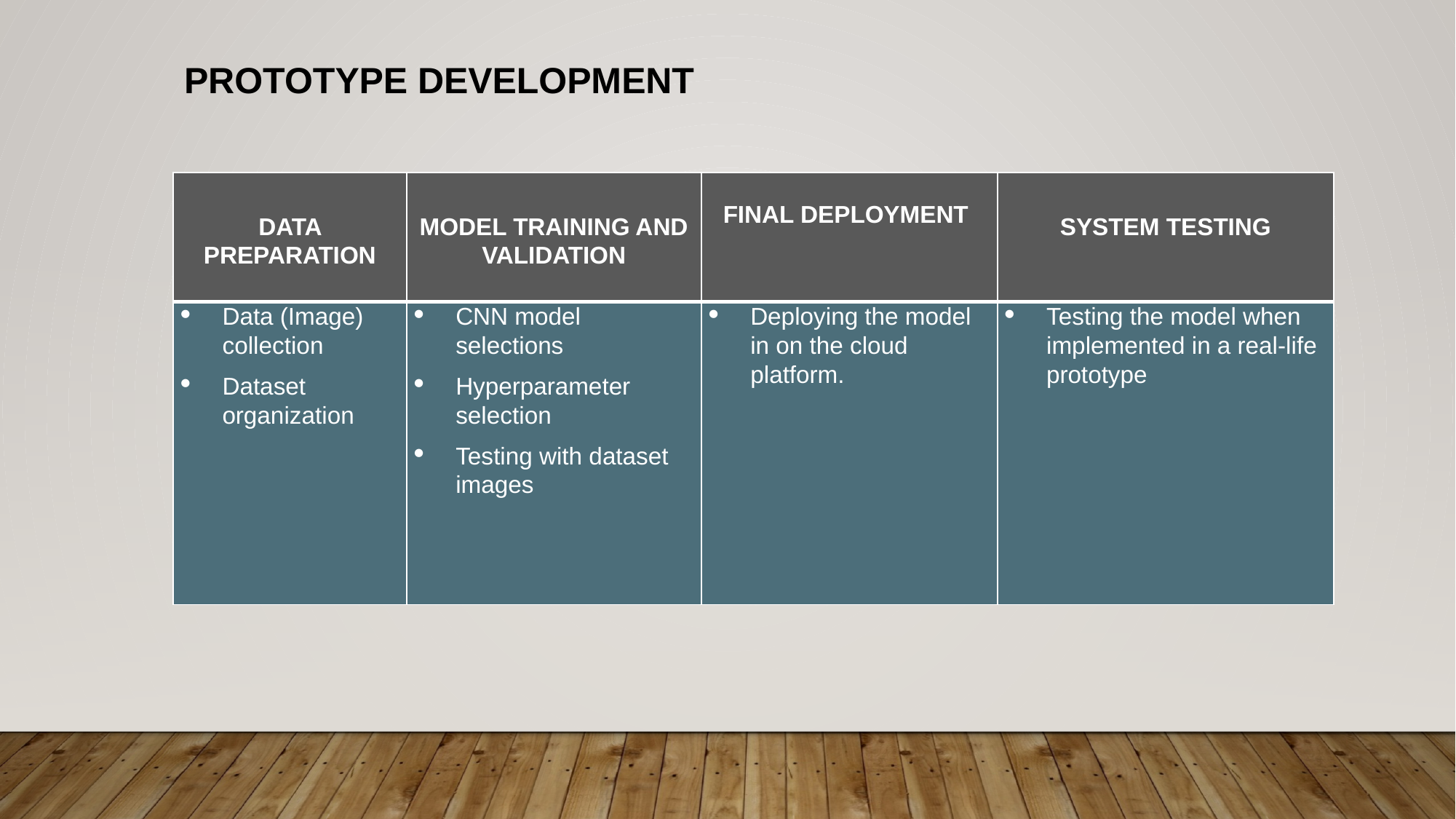

# PROTOTYPE DEVELOPMENT
| DATA PREPARATION | MODEL TRAINING AND VALIDATION | FINAL DEPLOYMENT | SYSTEM TESTING |
| --- | --- | --- | --- |
| Data (Image) collection Dataset organization | CNN model selections Hyperparameter selection Testing with dataset images | Deploying the model in on the cloud platform. | Testing the model when implemented in a real-life prototype |